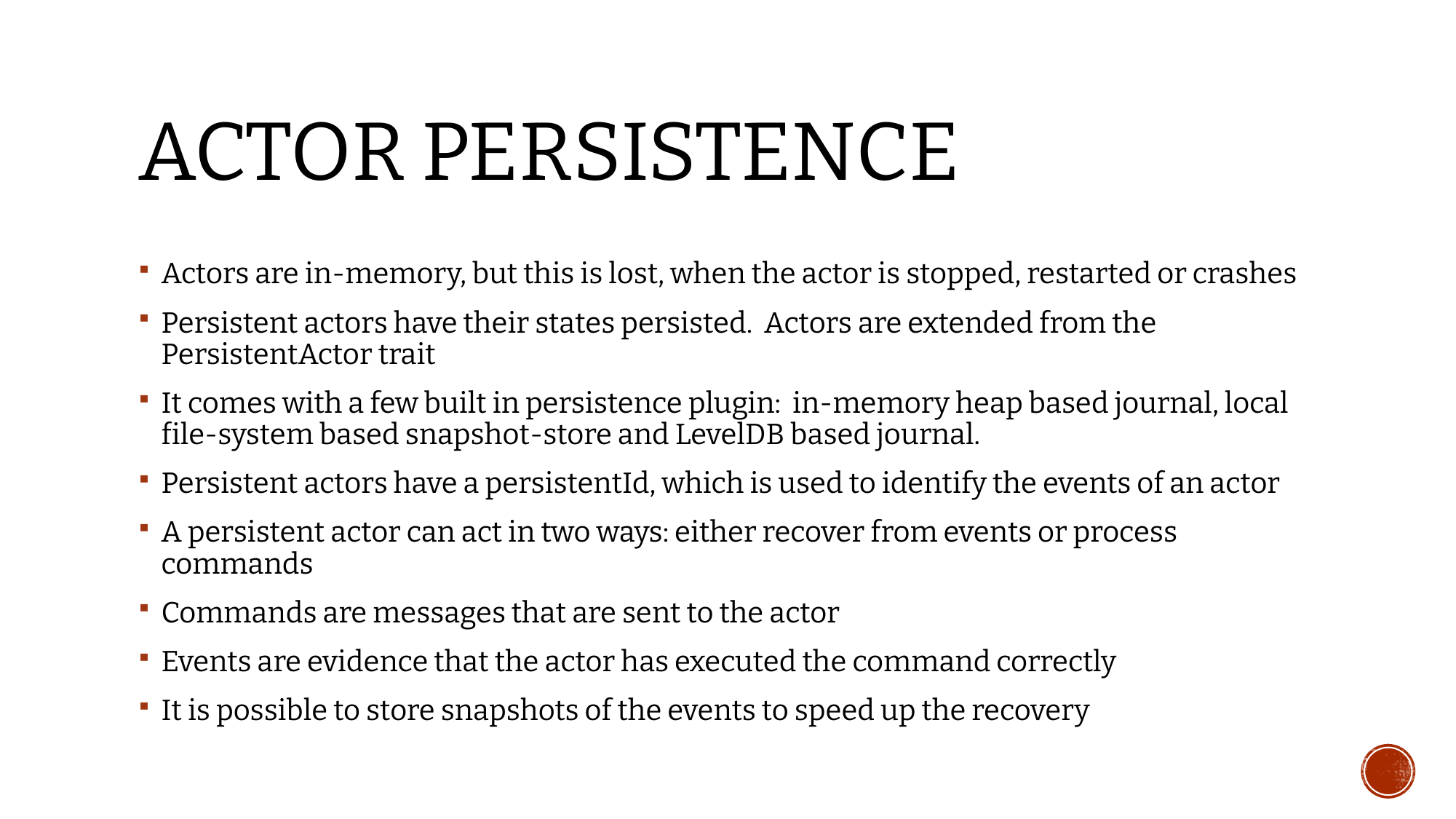

# Actor persistence
Actors are in-memory, but this is lost, when the actor is stopped, restarted or crashes
Persistent actors have their states persisted.  Actors are extended from the PersistentActor trait
It comes with a few built in persistence plugin:  in-memory heap based journal, local file-system based snapshot-store and LevelDB based journal.
Persistent actors have a persistentId, which is used to identify the events of an actor
A persistent actor can act in two ways: either recover from events or process commands
Commands are messages that are sent to the actor
Events are evidence that the actor has executed the command correctly
It is possible to store snapshots of the events to speed up the recovery